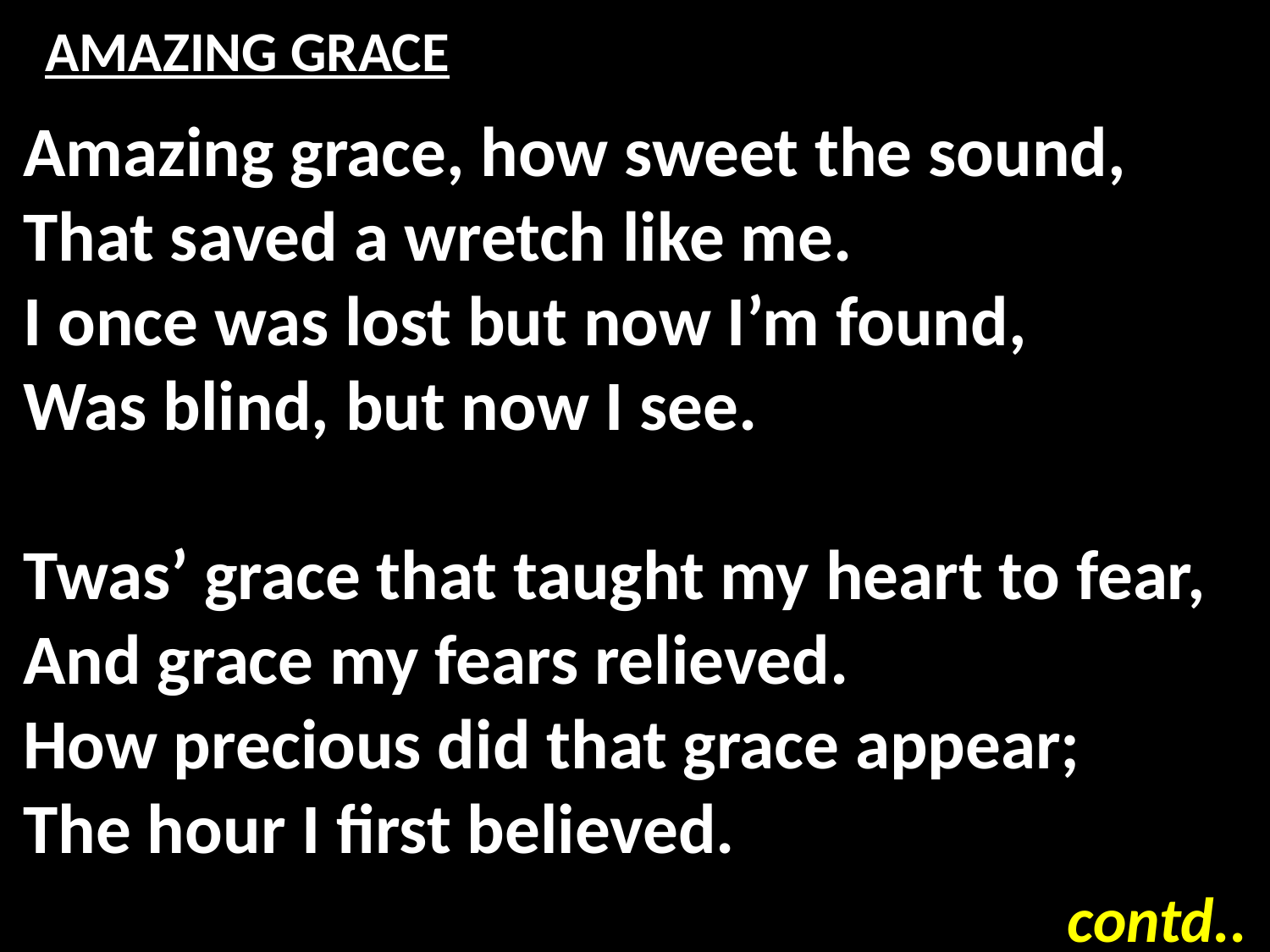

# AMAZING GRACE
Amazing grace, how sweet the sound,
That saved a wretch like me.
I once was lost but now I’m found,
Was blind, but now I see.

Twas’ grace that taught my heart to fear,
And grace my fears relieved.
How precious did that grace appear;
The hour I first believed.
contd..